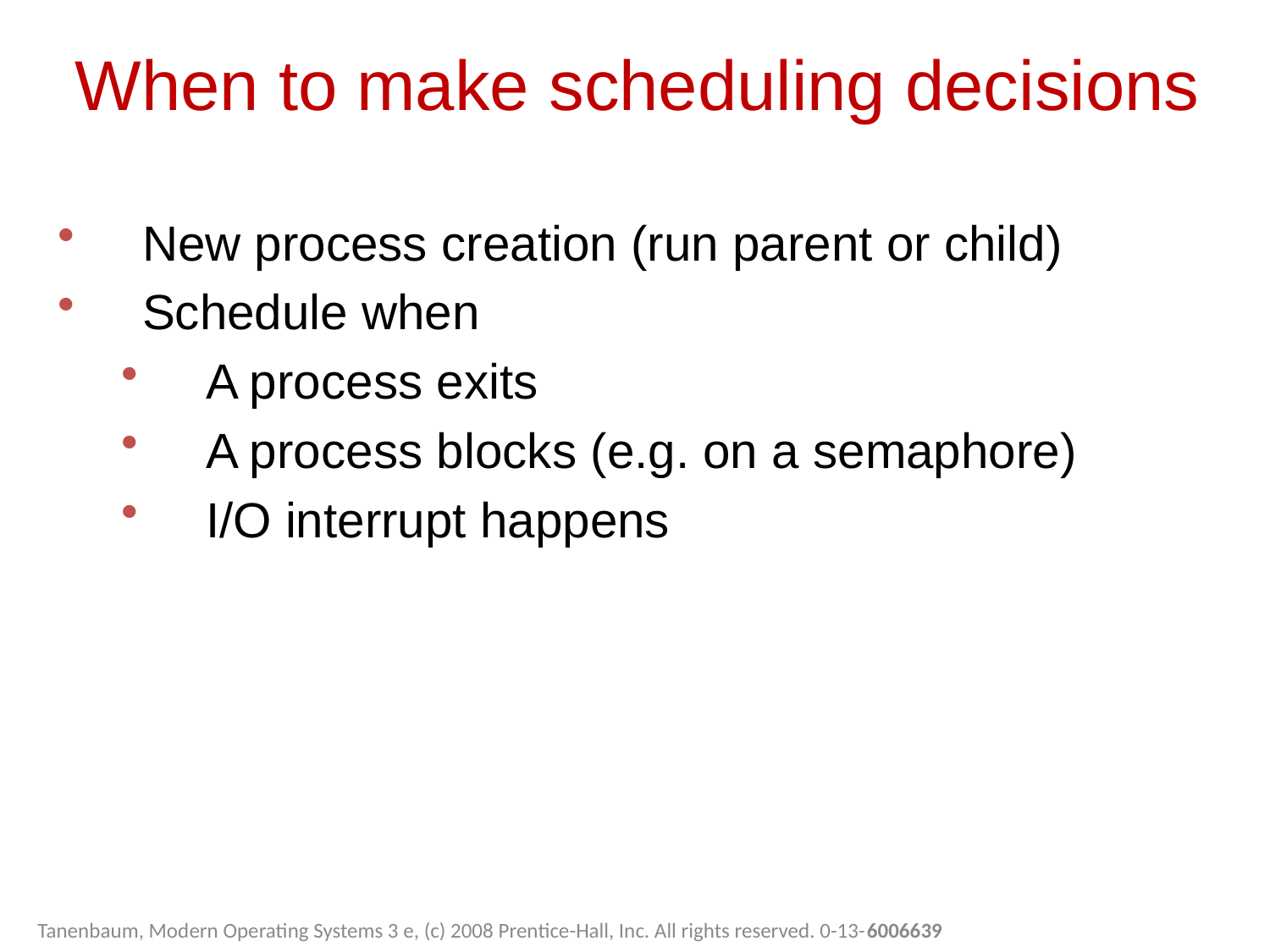

When to make scheduling decisions
New process creation (run parent or child)
Schedule when
A process exits
A process blocks (e.g. on a semaphore)
I/O interrupt happens
Tanenbaum, Modern Operating Systems 3 e, (c) 2008 Prentice-Hall, Inc. All rights reserved. 0-13-6006639